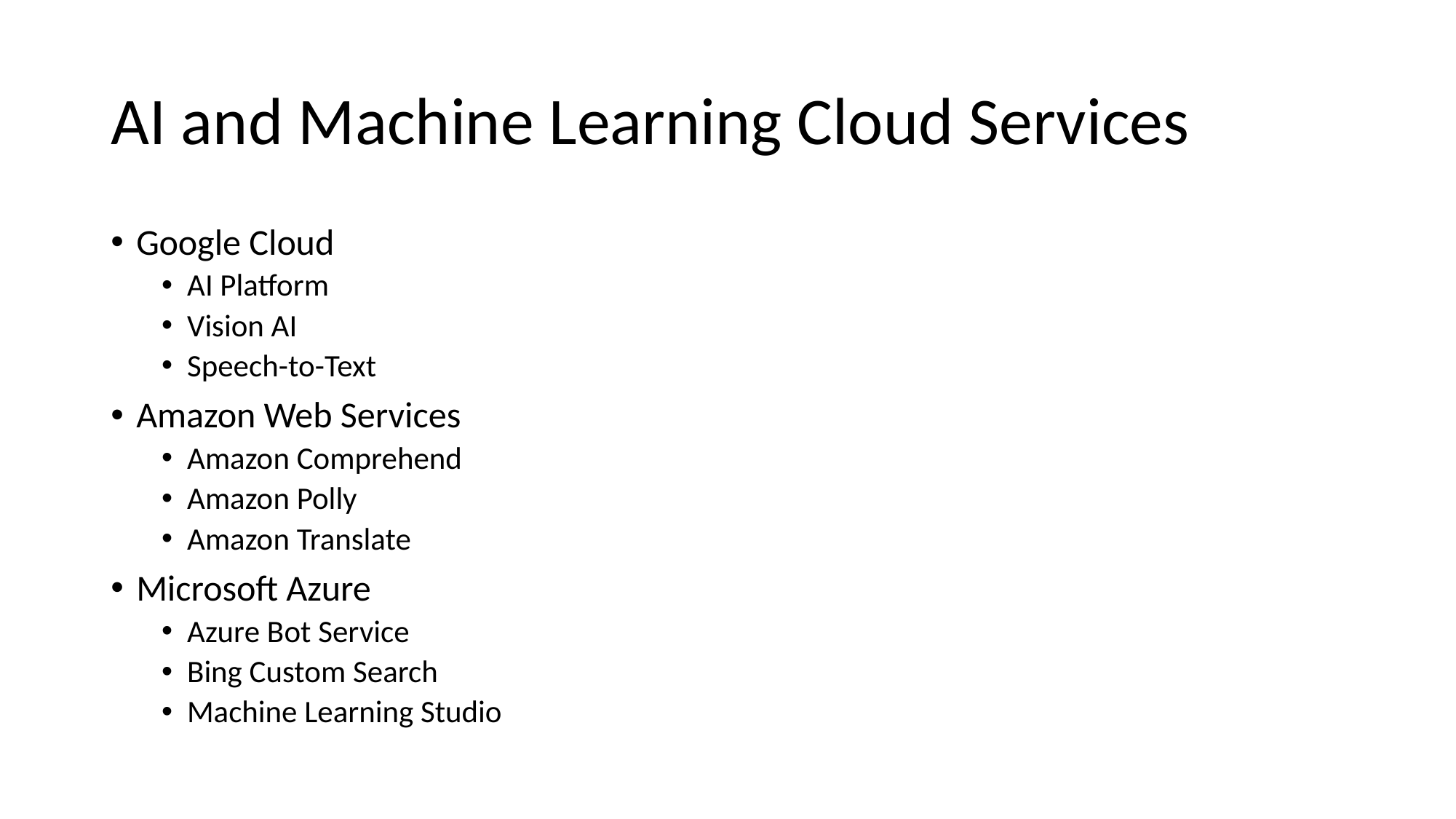

# AI and Machine Learning Cloud Services
Google Cloud
AI Platform
Vision AI
Speech-to-Text
Amazon Web Services
Amazon Comprehend
Amazon Polly
Amazon Translate
Microsoft Azure
Azure Bot Service
Bing Custom Search
Machine Learning Studio